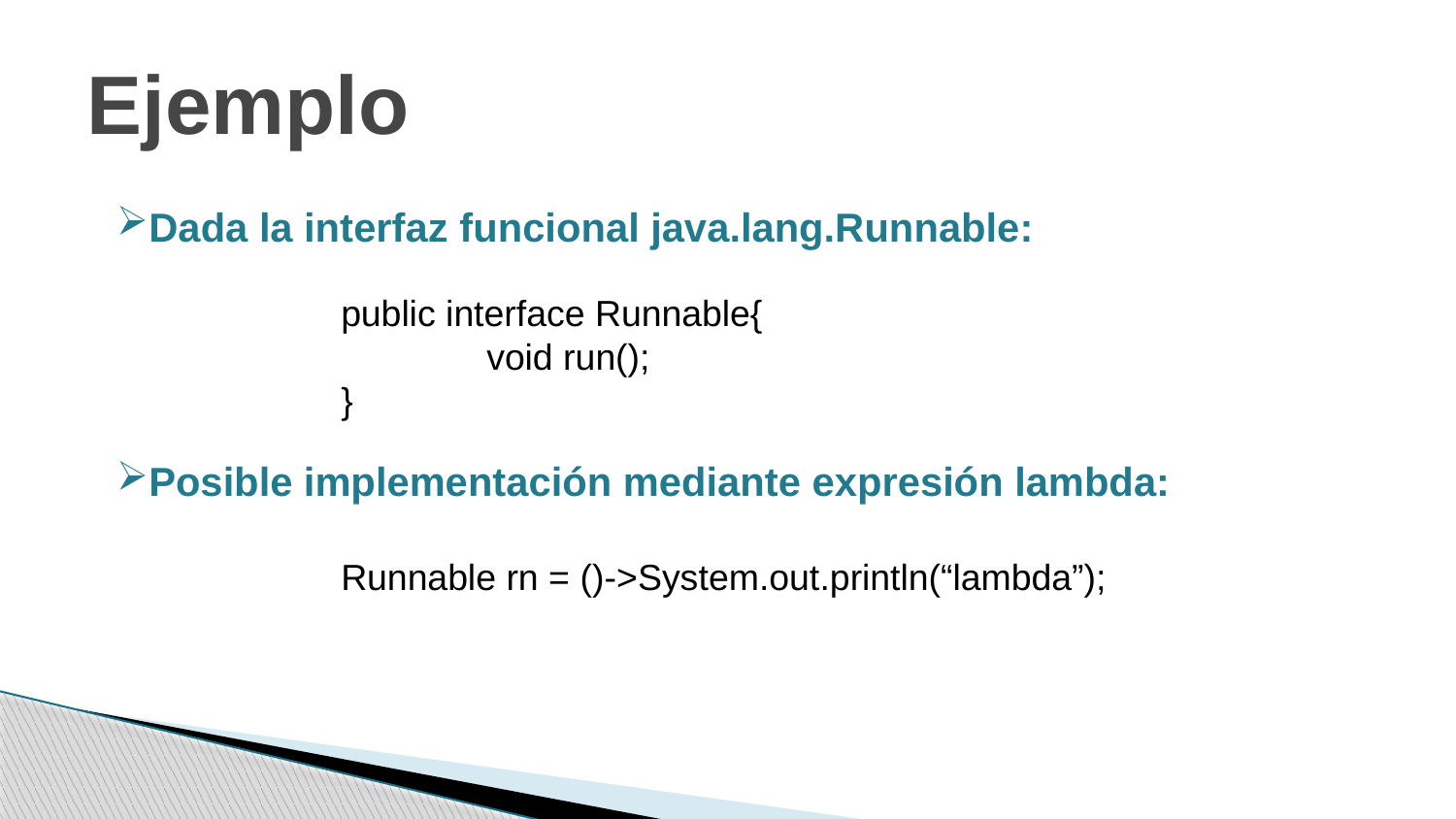

# Ejemplo
Dada la interfaz funcional java.lang.Runnable:

Posible implementación mediante expresión lambda:

public interface Runnable{
	void run();
}
Runnable rn = ()->System.out.println(“lambda”);